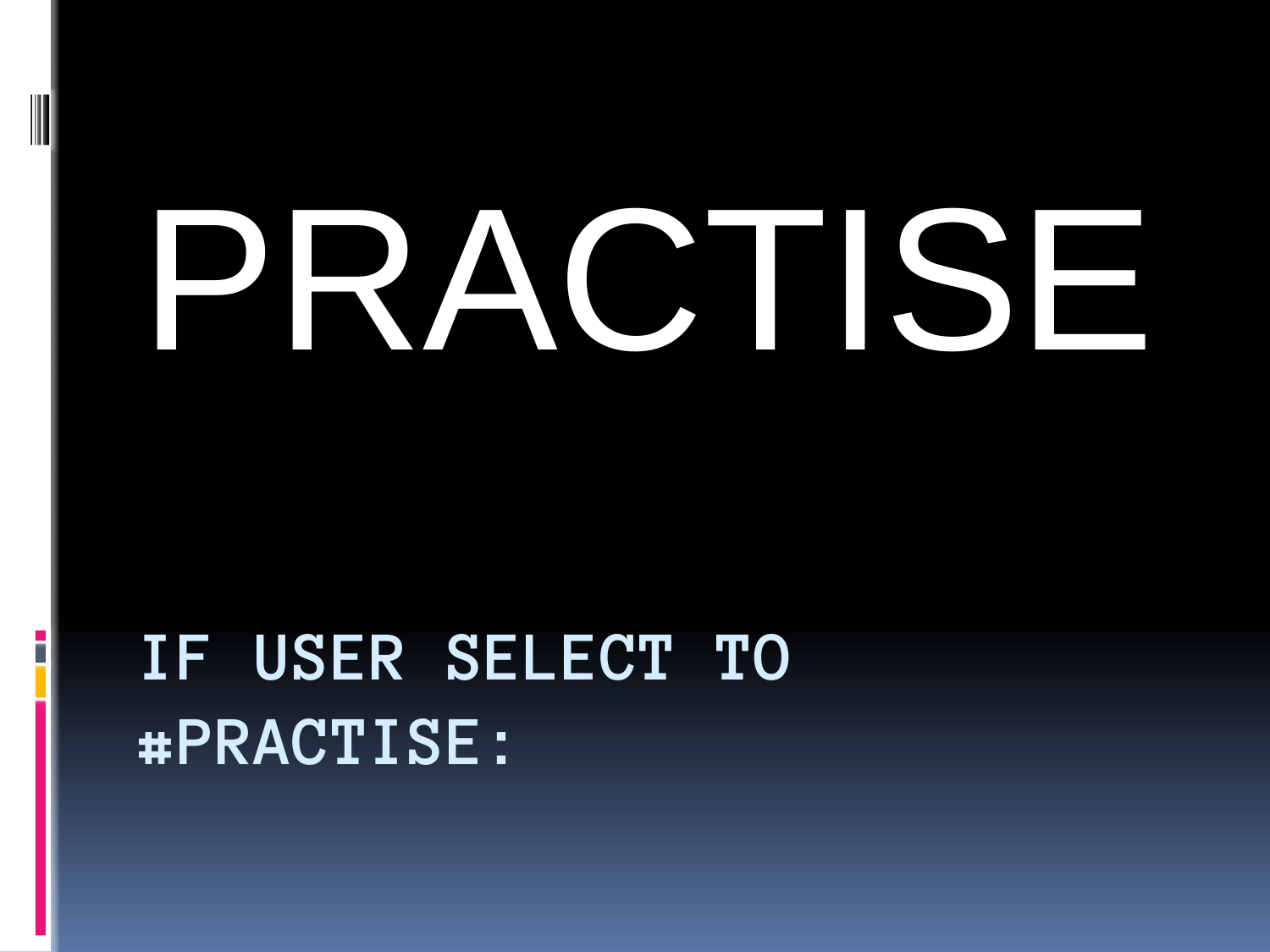

PRACTISE
# IF USER SELECT TO #PRACTISE: